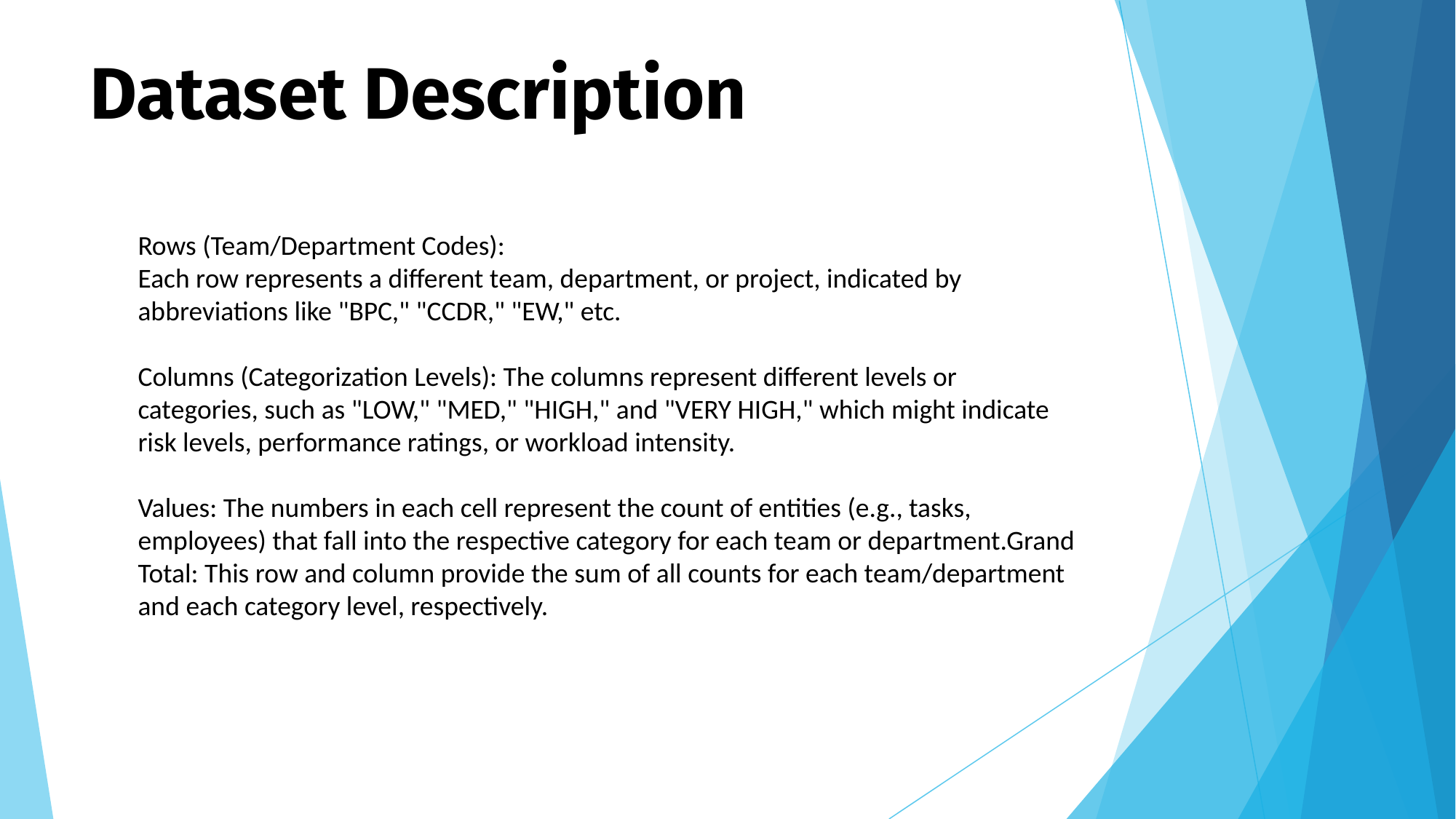

# Dataset Description
Rows (Team/Department Codes):
Each row represents a different team, department, or project, indicated by abbreviations like "BPC," "CCDR," "EW," etc.

Columns (Categorization Levels): The columns represent different levels or categories, such as "LOW," "MED," "HIGH," and "VERY HIGH," which might indicate risk levels, performance ratings, or workload intensity.

Values: The numbers in each cell represent the count of entities (e.g., tasks, employees) that fall into the respective category for each team or department.Grand Total: This row and column provide the sum of all counts for each team/department and each category level, respectively.